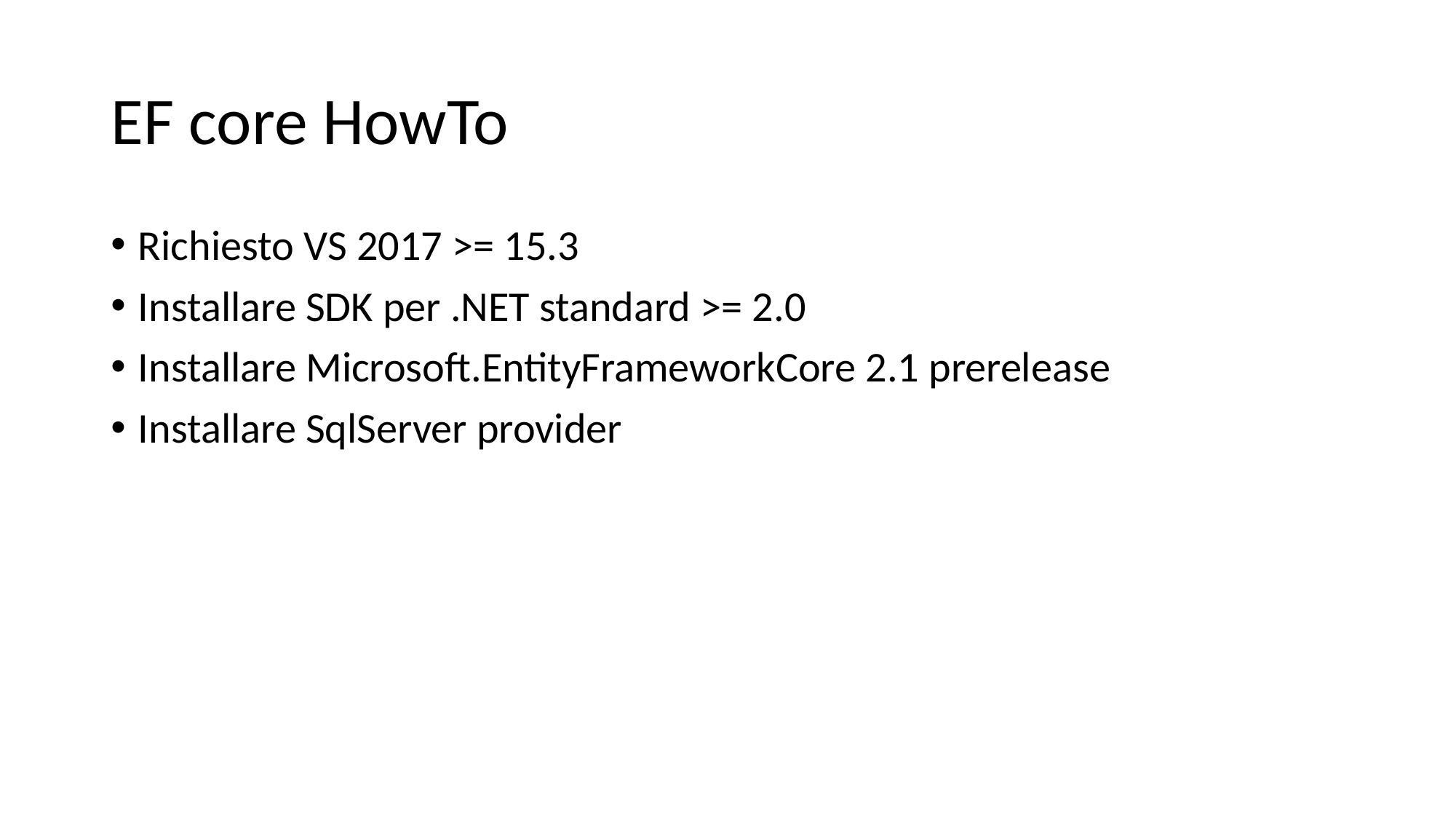

# EF core HowTo
Richiesto VS 2017 >= 15.3
Installare SDK per .NET standard >= 2.0
Installare Microsoft.EntityFrameworkCore 2.1 prerelease
Installare SqlServer provider